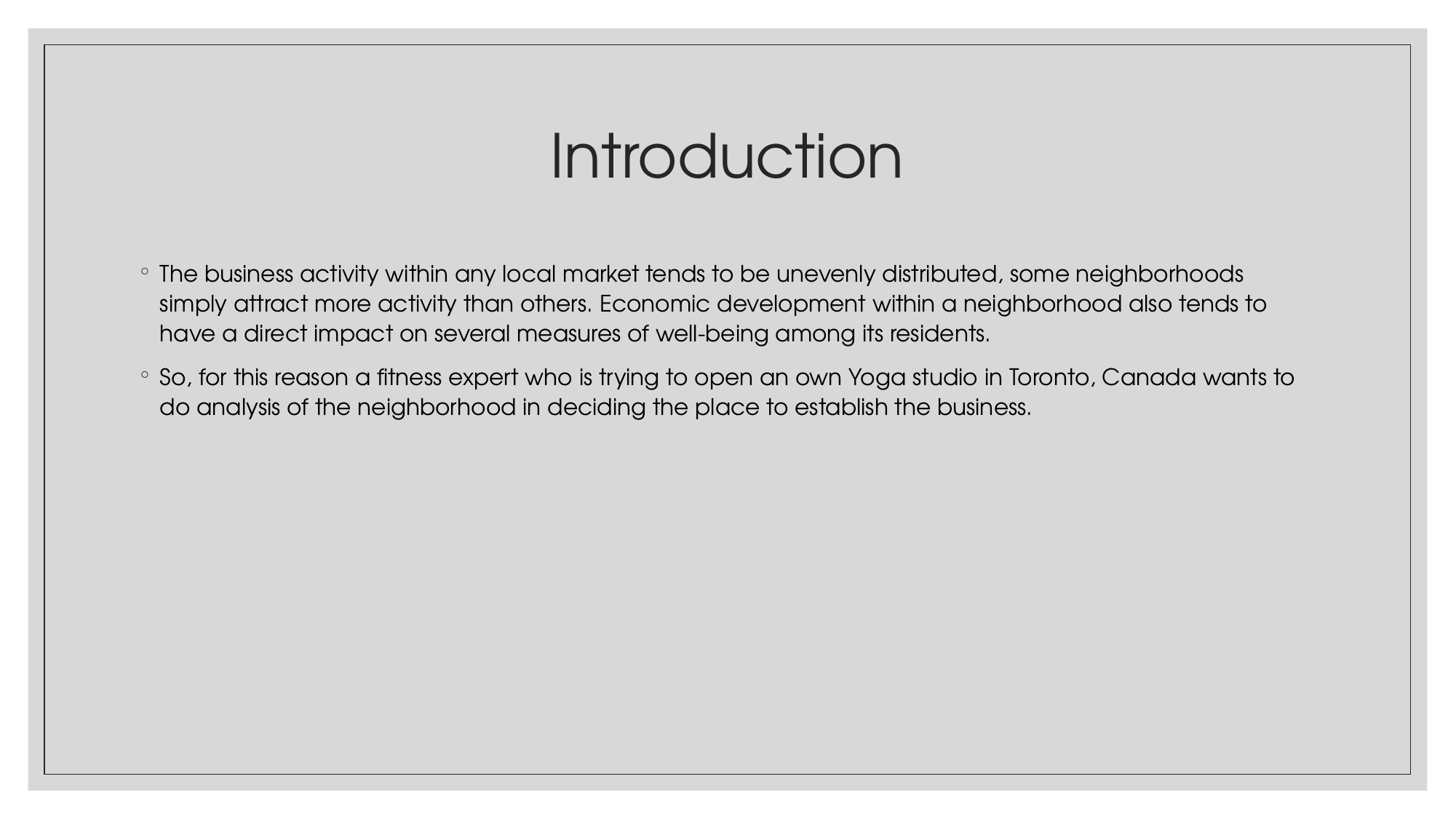

# Introduction
The business activity within any local market tends to be unevenly distributed, some neighborhoods simply attract more activity than others. Economic development within a neighborhood also tends to have a direct impact on several measures of well-being among its residents.
So, for this reason a fitness expert who is trying to open an own Yoga studio in Toronto, Canada wants to do analysis of the neighborhood in deciding the place to establish the business.